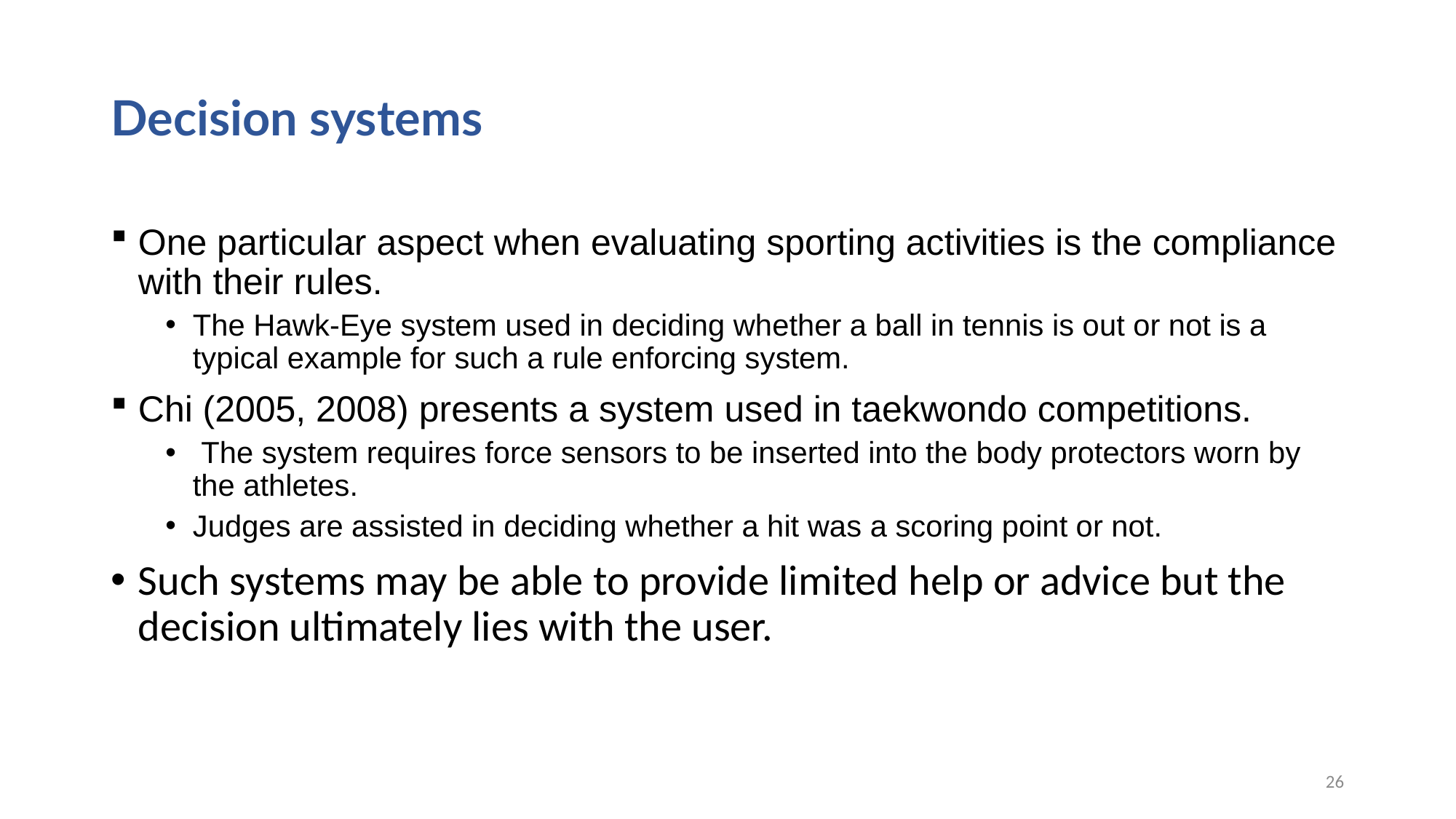

# Decision systems
One particular aspect when evaluating sporting activities is the compliance with their rules.
The Hawk-Eye system used in deciding whether a ball in tennis is out or not is a typical example for such a rule enforcing system.
Chi (2005, 2008) presents a system used in taekwondo competitions.
 The system requires force sensors to be inserted into the body protectors worn by the athletes.
Judges are assisted in deciding whether a hit was a scoring point or not.
Such systems may be able to provide limited help or advice but the decision ultimately lies with the user.

26